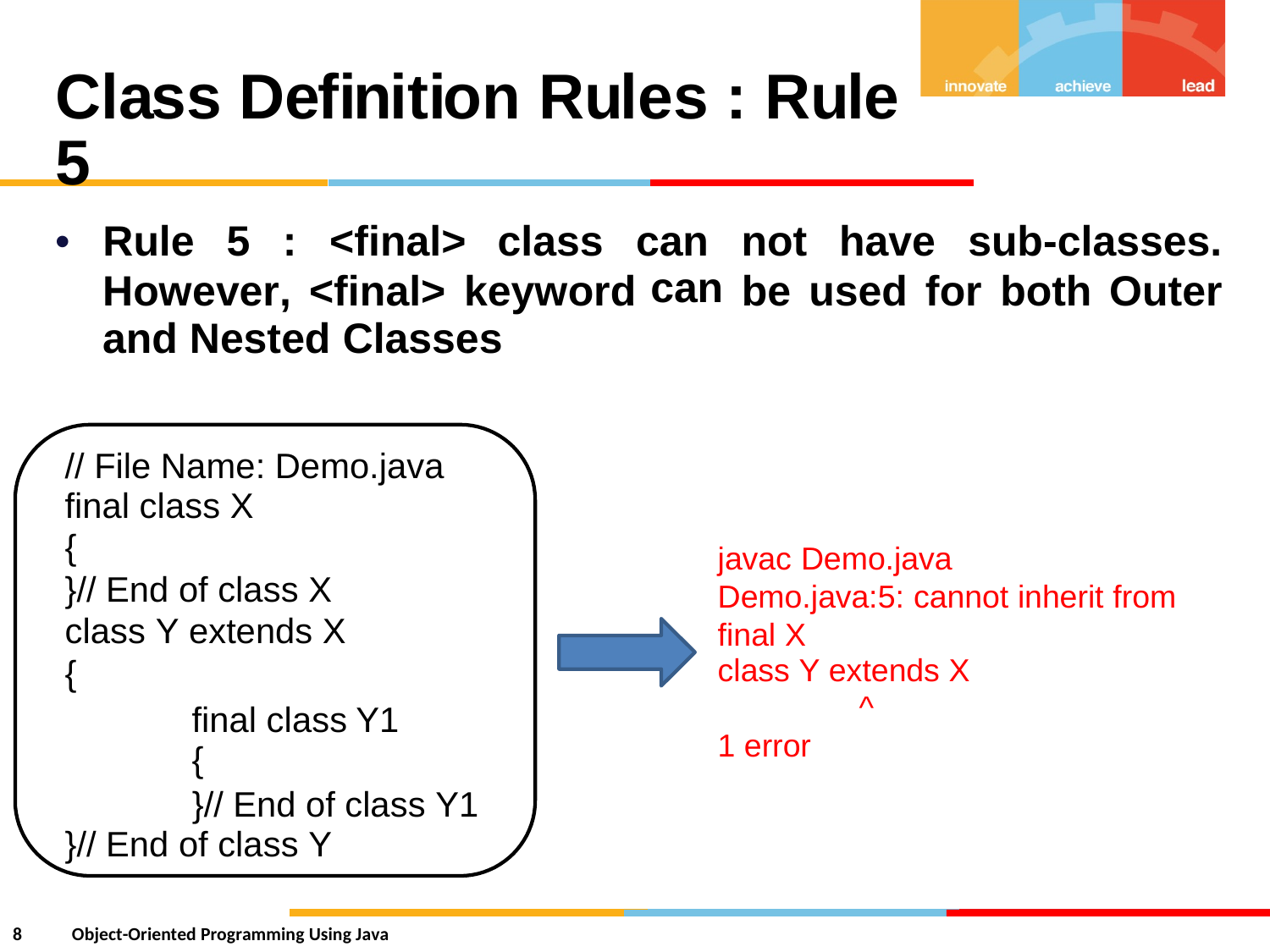

Class Definition Rules : Rule 5

•  Rule
5
:  <final>
class
can
can
not
have
sub-classes.
However, <final> keyword
and Nested Classes
be used for both
Outer

// File Name: Demo.java
final class X
{
}// End of class X
class Y extends X
{
javac Demo.java
Demo.java:5: cannot final X
class Y extends X
^
1 error
inherit
from

final class
{
Y1
}// End of class Y1
}// End of class Y

8
Object-Oriented Programming Using Java